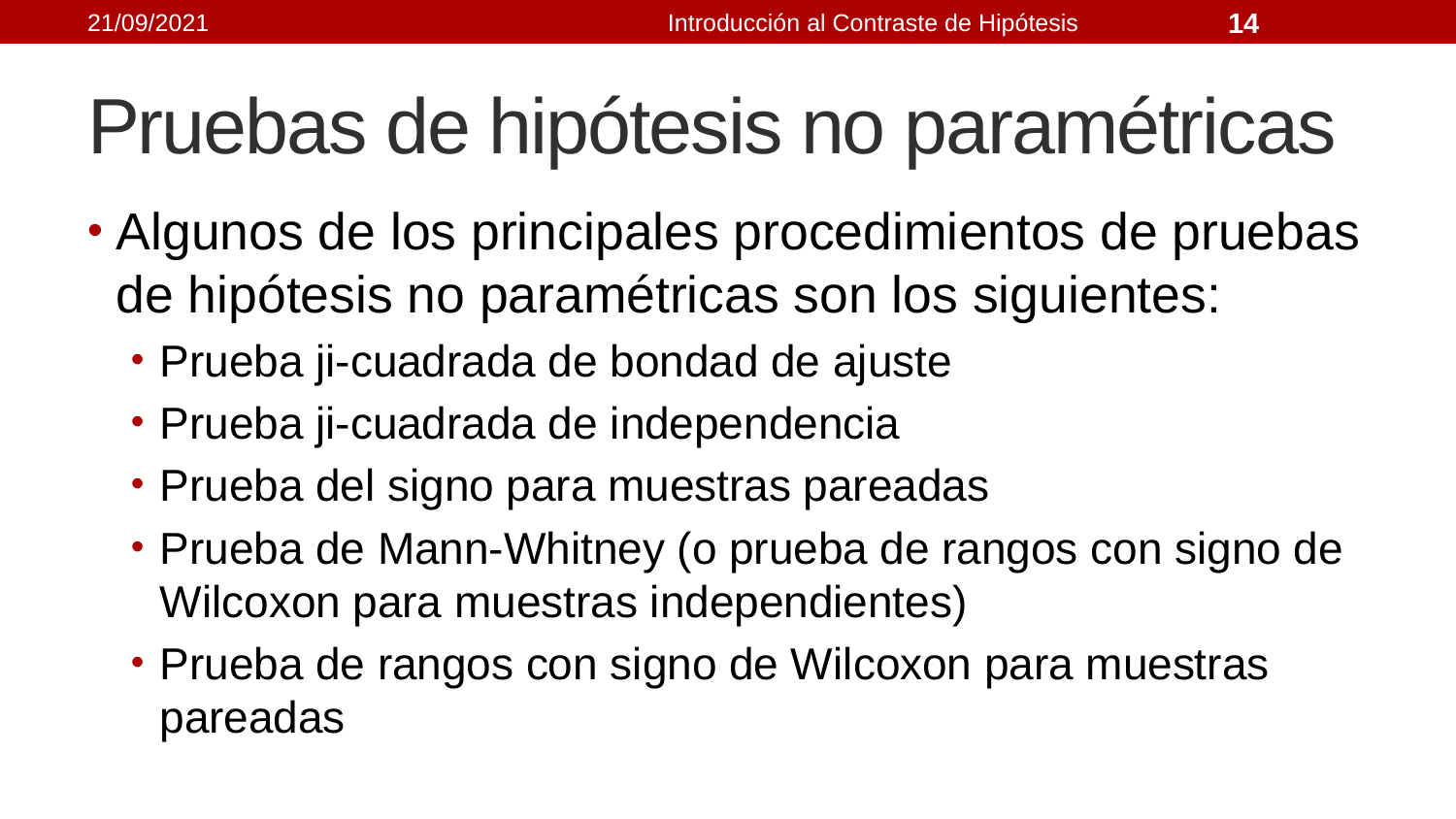

21/09/2021
Introducción al Contraste de Hipótesis
14
# Pruebas de hipótesis no paramétricas
Algunos de los principales procedimientos de pruebas de hipótesis no paramétricas son los siguientes:
Prueba ji-cuadrada de bondad de ajuste
Prueba ji-cuadrada de independencia
Prueba del signo para muestras pareadas
Prueba de Mann-Whitney (o prueba de rangos con signo de Wilcoxon para muestras independientes)
Prueba de rangos con signo de Wilcoxon para muestras pareadas